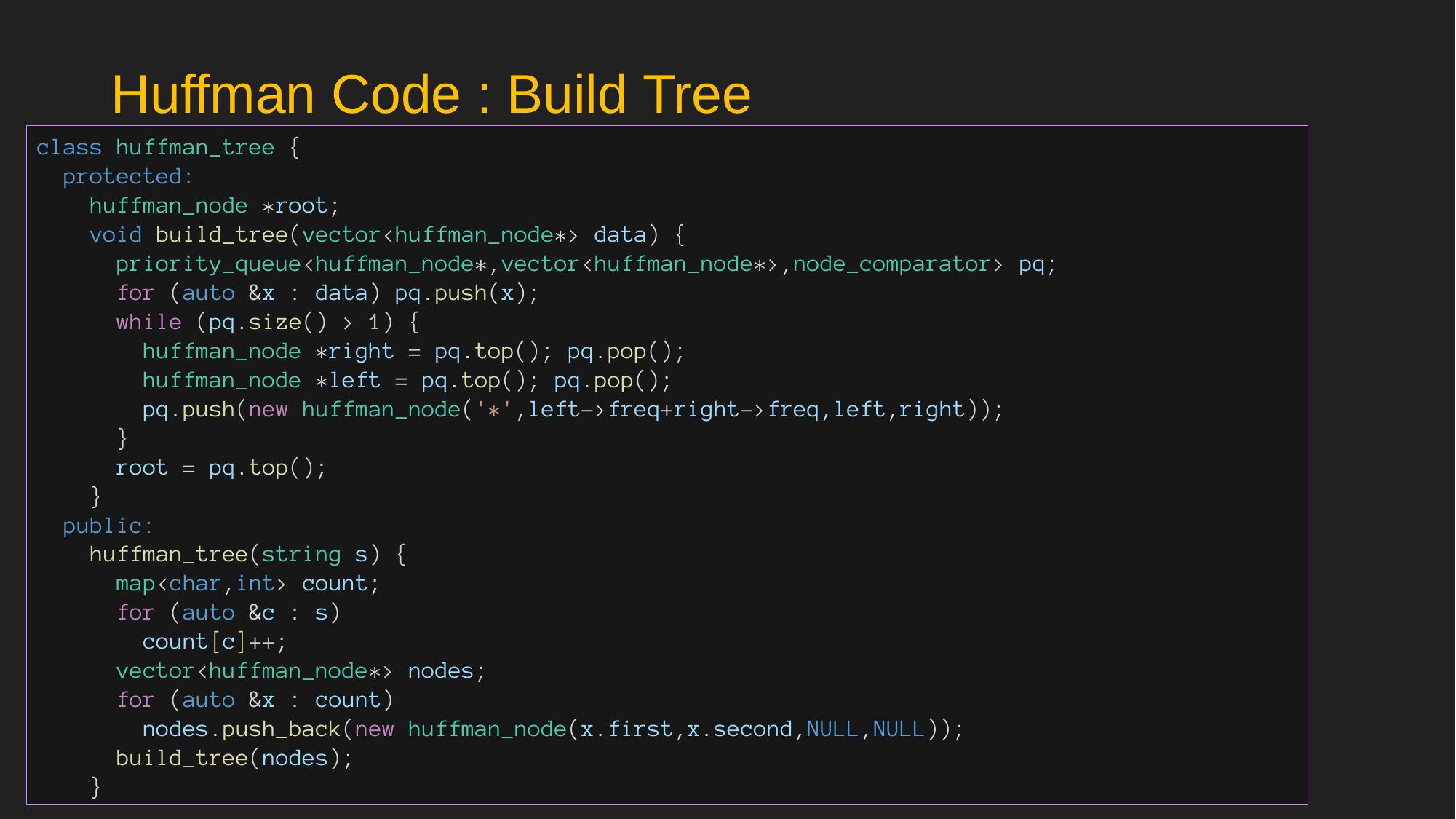

# Huffman Code : Build Tree
class huffman_tree {
  protected:
    huffman_node *root;
    void build_tree(vector<huffman_node*> data) {
      priority_queue<huffman_node*,vector<huffman_node*>,node_comparator> pq;
      for (auto &x : data) pq.push(x);
      while (pq.size() > 1) {
        huffman_node *right = pq.top(); pq.pop();
        huffman_node *left = pq.top(); pq.pop();
        pq.push(new huffman_node('*',left->freq+right->freq,left,right));
      }
      root = pq.top();
    }
  public:
    huffman_tree(string s) {
      map<char,int> count;
      for (auto &c : s)
        count[c]++;
      vector<huffman_node*> nodes;
      for (auto &x : count)
        nodes.push_back(new huffman_node(x.first,x.second,NULL,NULL));
      build_tree(nodes);
    }